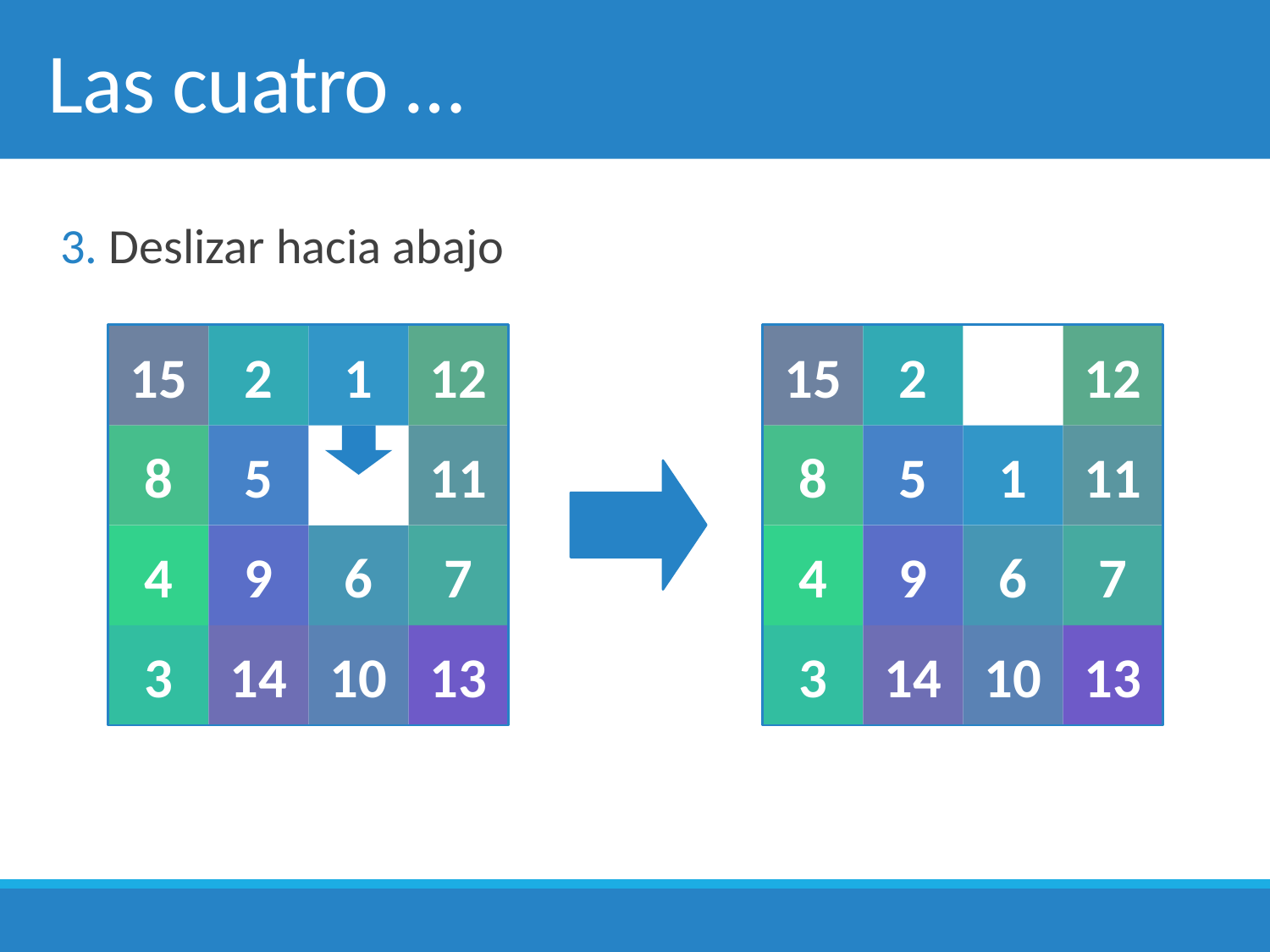

# Las cuatro …
3. Deslizar hacia abajo

15
2
1
12
15
2
12

8
5
11
8
5
1
11

4
9
6
7
4
9
6
7
3
14
10
13
3
14
10
13